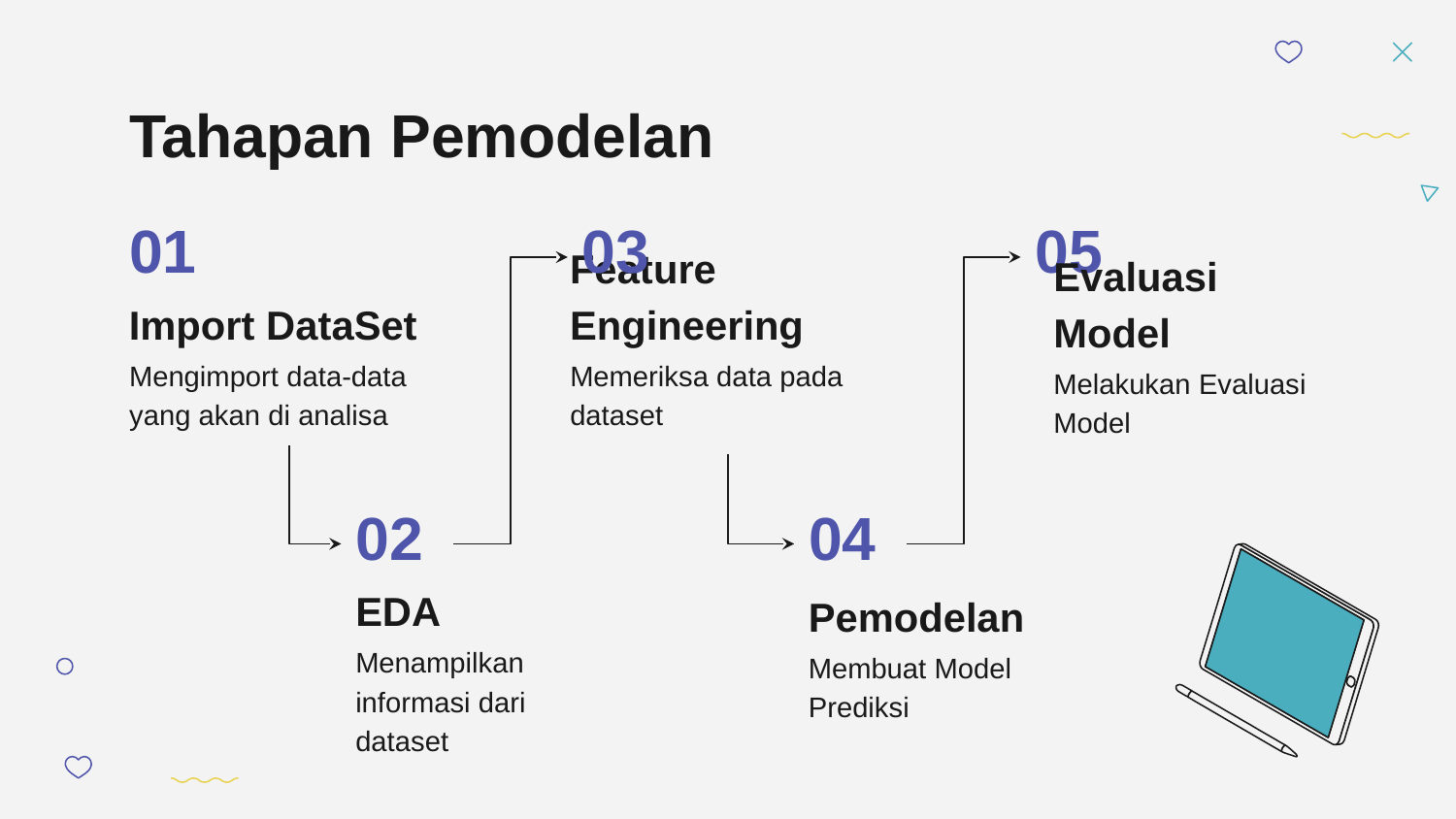

# Tahapan Pemodelan
01
03
05
Import DataSet
Feature Engineering
Evaluasi Model

Mengimport data-data yang akan di analisa
Memeriksa data pada dataset
Melakukan Evaluasi Model
02
04

EDA
Pemodelan
Menampilkan informasi dari dataset
Membuat Model Prediksi